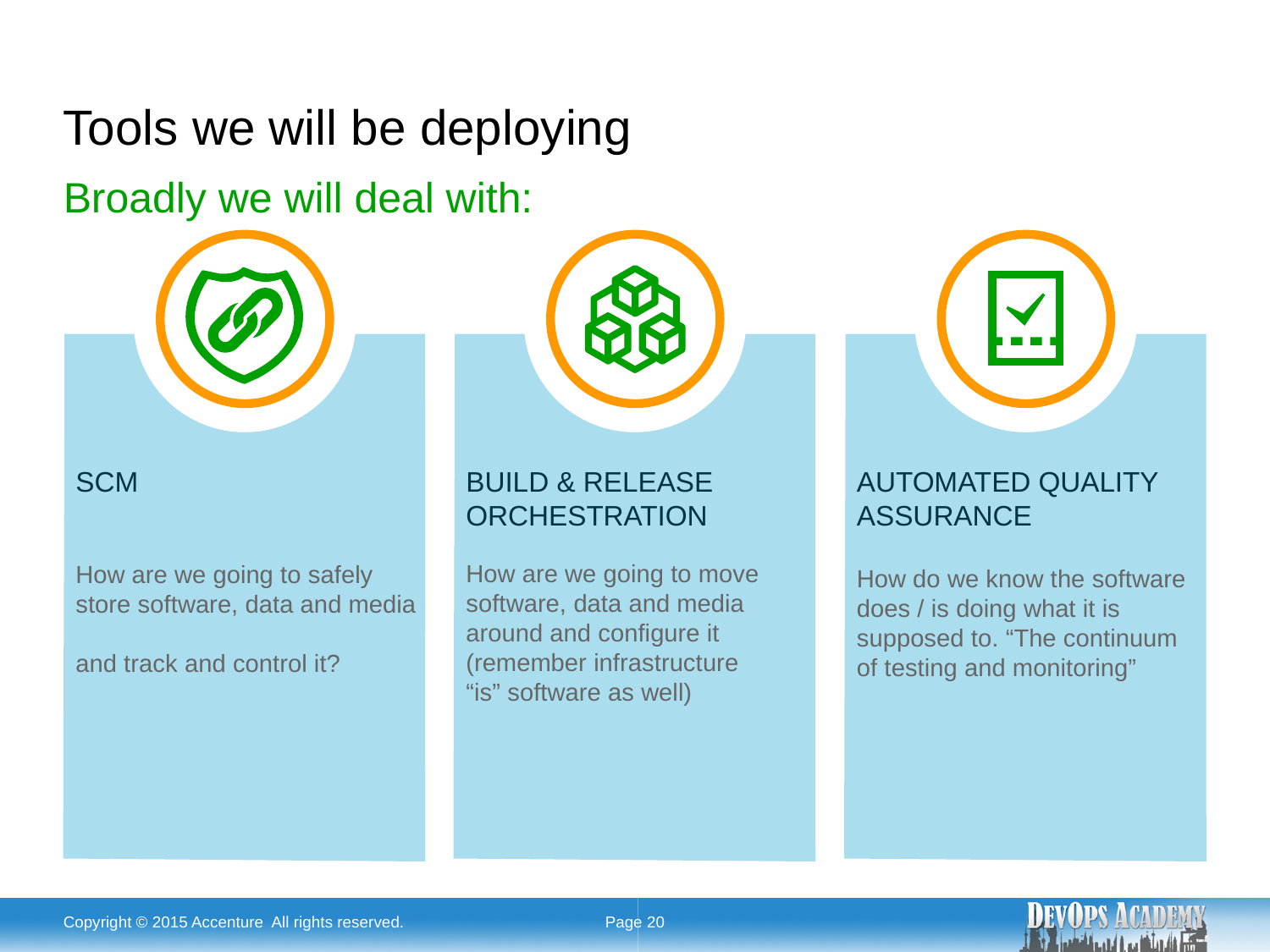

# Tools we will be deploying
Broadly we will deal with:

SCM

How are we going to safely
store software, data and media
and track and control it?
BUILD & RELEASE ORCHESTRATION
How are we going to move software, data and media
around and configure it
(remember infrastructure
“is” software as well)
AUTOMATED QUALITY ASSURANCE
How do we know the software
does / is doing what it is supposed to. “The continuum of testing and monitoring”
Copyright © 2015 Accenture  All rights reserved.
Page 20